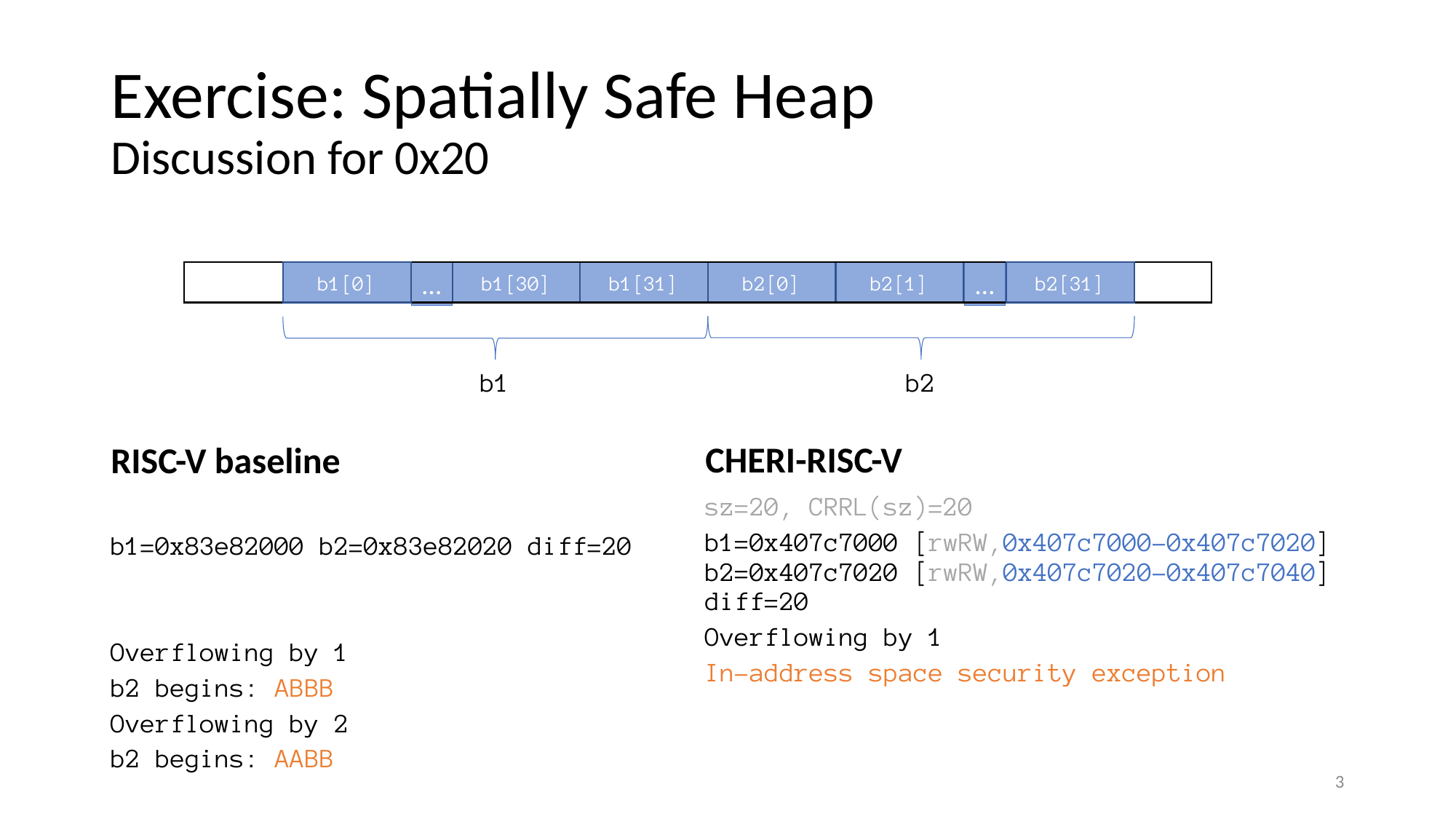

# Exercise: Spatially Safe Heap Discussion for 0x20

b1[0]
…
b1[30]
b1[31]
b2[0]
b2[1]
…
b2[31]
b1
b2
CHERI-RISC-V
RISC-V baseline

b1=0x83e82000 b2=0x83e82020 diff=20

Overflowing by 1
b2 begins: ABBB
Overflowing by 2
b2 begins: AABB
sz=20, CRRL(sz)=20
b1=0x407c7000 [rwRW,0x407c7000-0x407c7020]
b2=0x407c7020 [rwRW,0x407c7020-0x407c7040] diff=20
Overflowing by 1
In-address space security exception
3